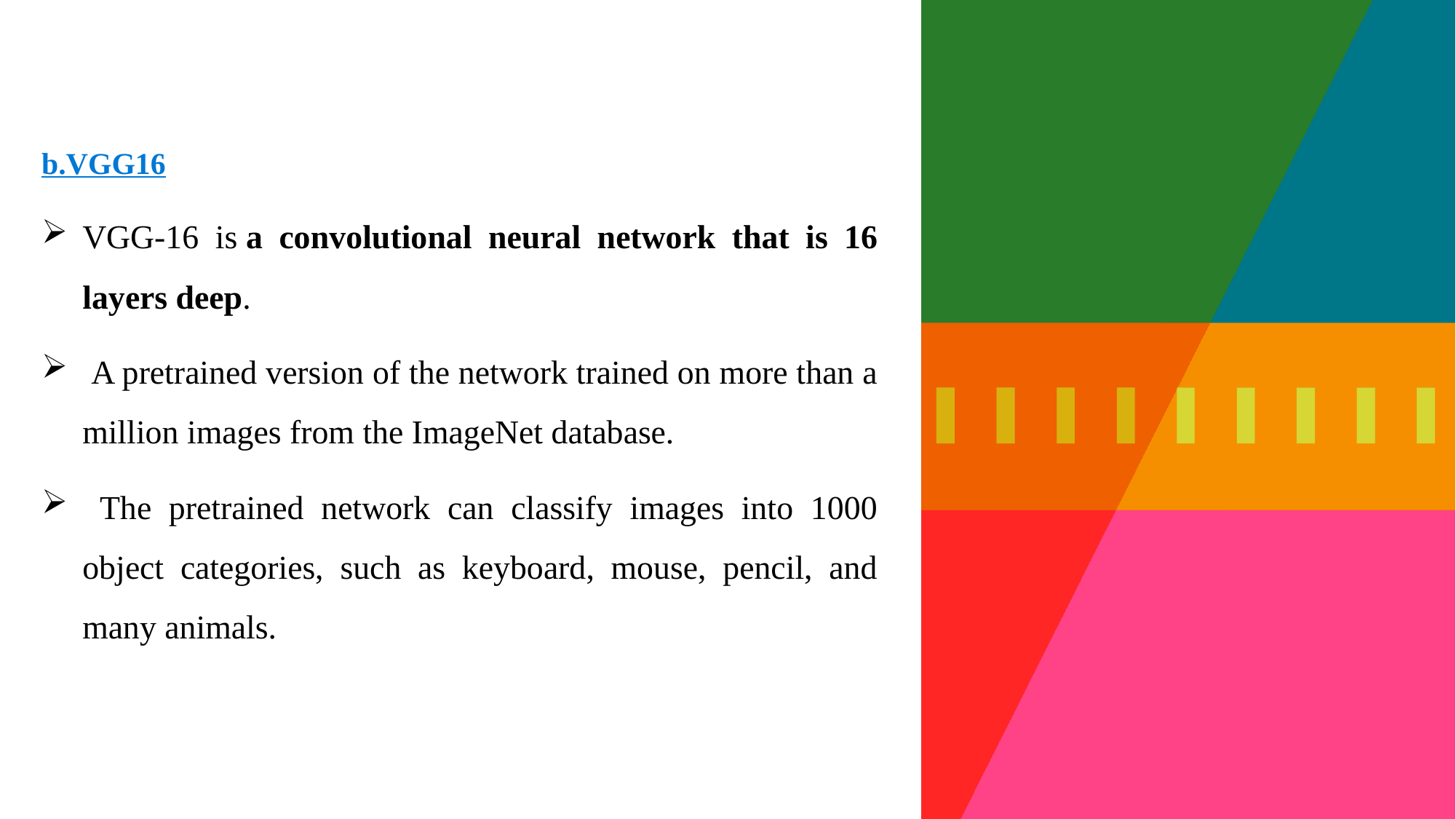

b.VGG16
VGG-16 is a convolutional neural network that is 16 layers deep.
 A pretrained version of the network trained on more than a million images from the ImageNet database.
 The pretrained network can classify images into 1000 object categories, such as keyboard, mouse, pencil, and many animals.